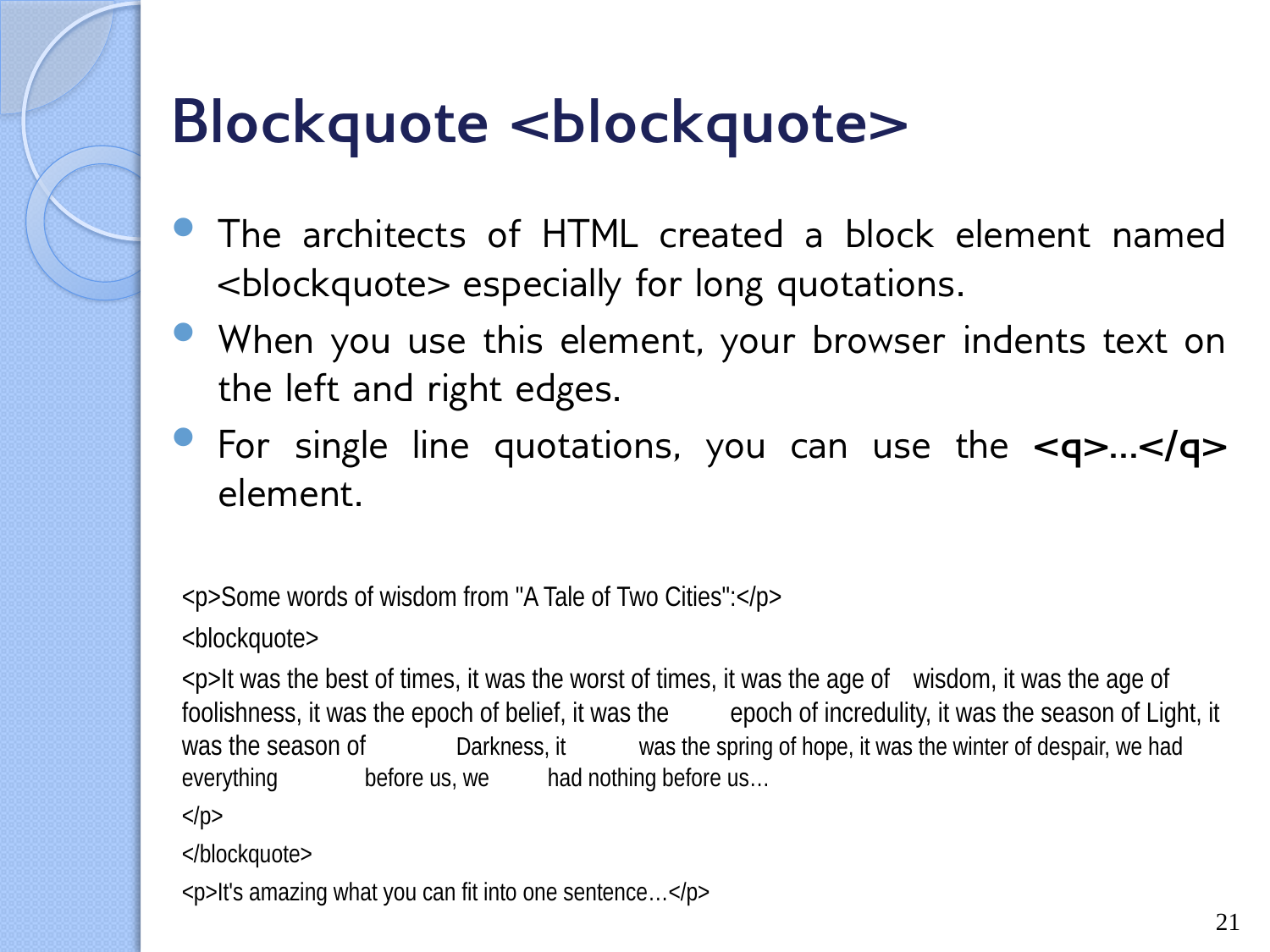

# Blockquote <blockquote>
The architects of HTML created a block element named <blockquote> especially for long quotations.
When you use this element, your browser indents text on the left and right edges.
For single line quotations, you can use the <q>…</q> element.

	<p>Some words of wisdom from "A Tale of Two Cities":</p>
	<blockquote>
	<p>It was the best of times, it was the worst of times, it was the age of 	wisdom, it was the age of foolishness, it was the epoch of belief, it was the 	epoch of incredulity, it was the season of Light, it was the season of 	Darkness, it 	was the spring of hope, it was the winter of despair, we had everything 	before us, we 	had nothing before us…
	</p>
	</blockquote>
	<p>It's amazing what you can fit into one sentence…</p>
21